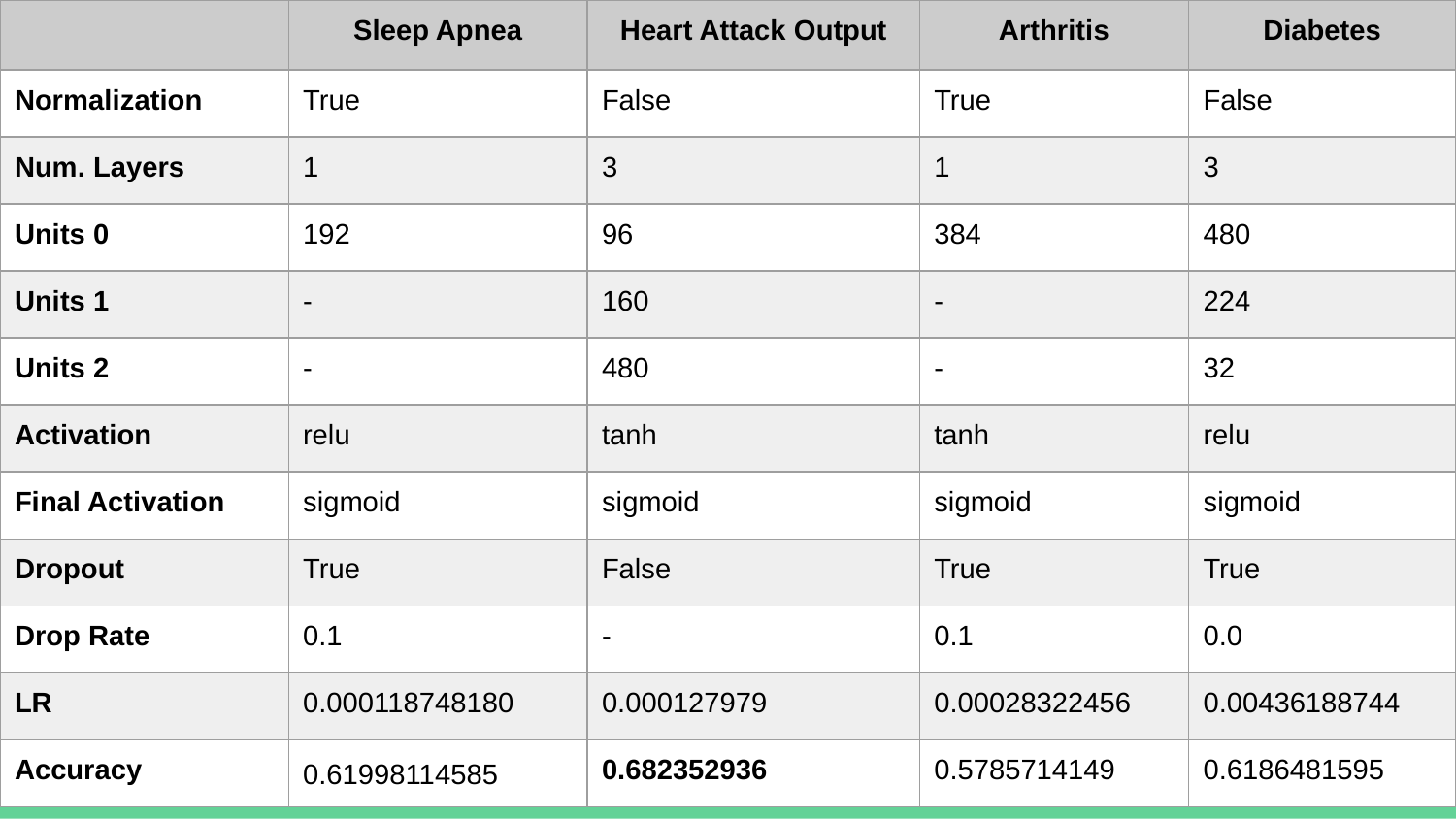

|  | Sleep Apnea | Heart Attack Output | Arthritis | Diabetes |
| --- | --- | --- | --- | --- |
| Normalization | True | False | True | False |
| Num. Layers | 1 | 3 | 1 | 3 |
| Units 0 | 192 | 96 | 384 | 480 |
| Units 1 | - | 160 | - | 224 |
| Units 2 | - | 480 | - | 32 |
| Activation | relu | tanh | tanh | relu |
| Final Activation | sigmoid | sigmoid | sigmoid | sigmoid |
| Dropout | True | False | True | True |
| Drop Rate | 0.1 | - | 0.1 | 0.0 |
| LR | 0.000118748180 | 0.000127979 | 0.00028322456 | 0.00436188744 |
| Accuracy | 0.61998114585 | 0.682352936 | 0.5785714149 | 0.6186481595 |
# Deep Neural Network